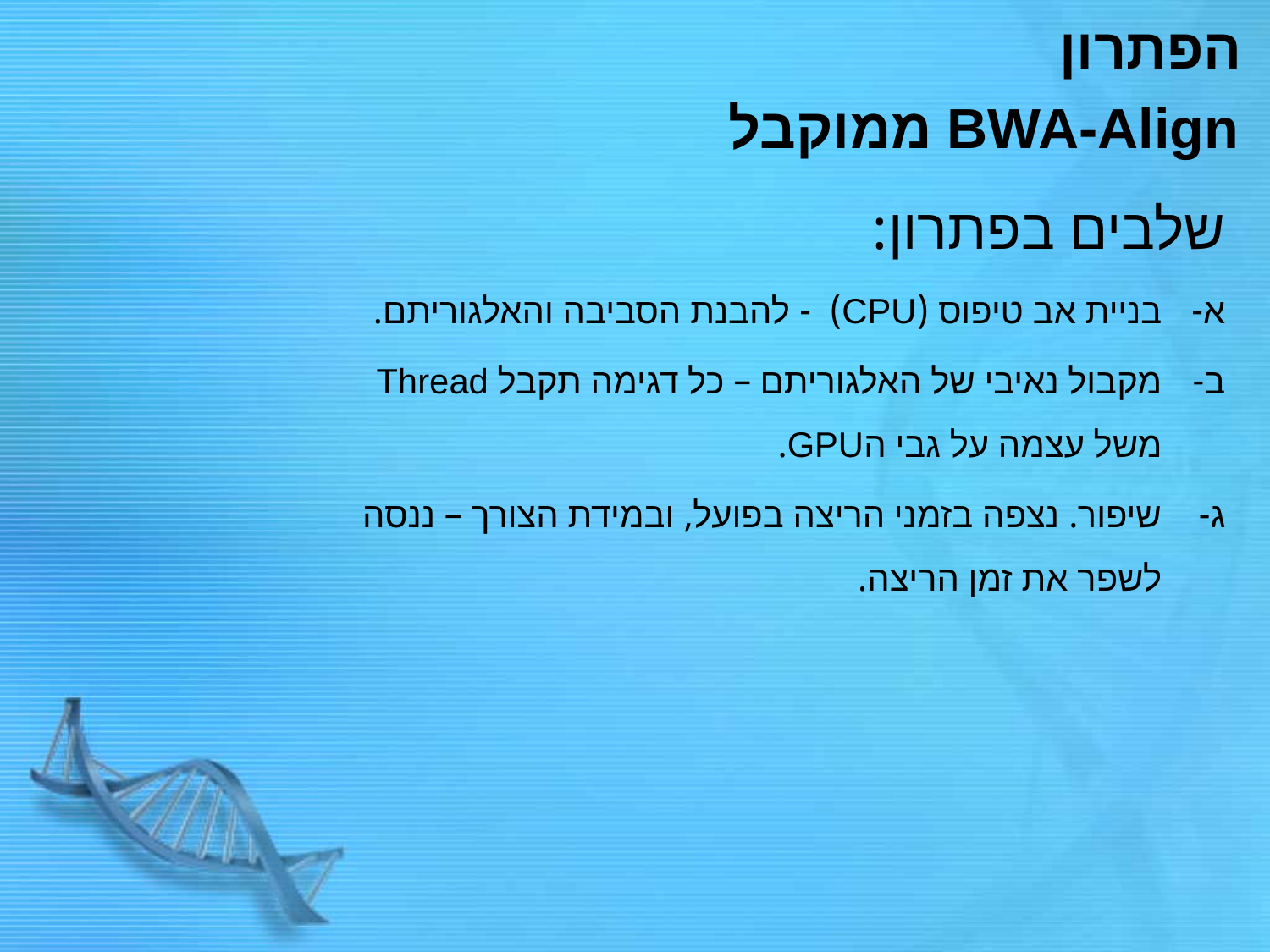

הפתרון
BWA-Align ממוקבל
שלבים בפתרון:
בניית אב טיפוס (CPU)  - להבנת הסביבה והאלגוריתם.
מקבול נאיבי של האלגוריתם – כל דגימה תקבל Thread משל עצמה על גבי הGPU.
שיפור. נצפה בזמני הריצה בפועל, ובמידת הצורך – ננסה לשפר את זמן הריצה.